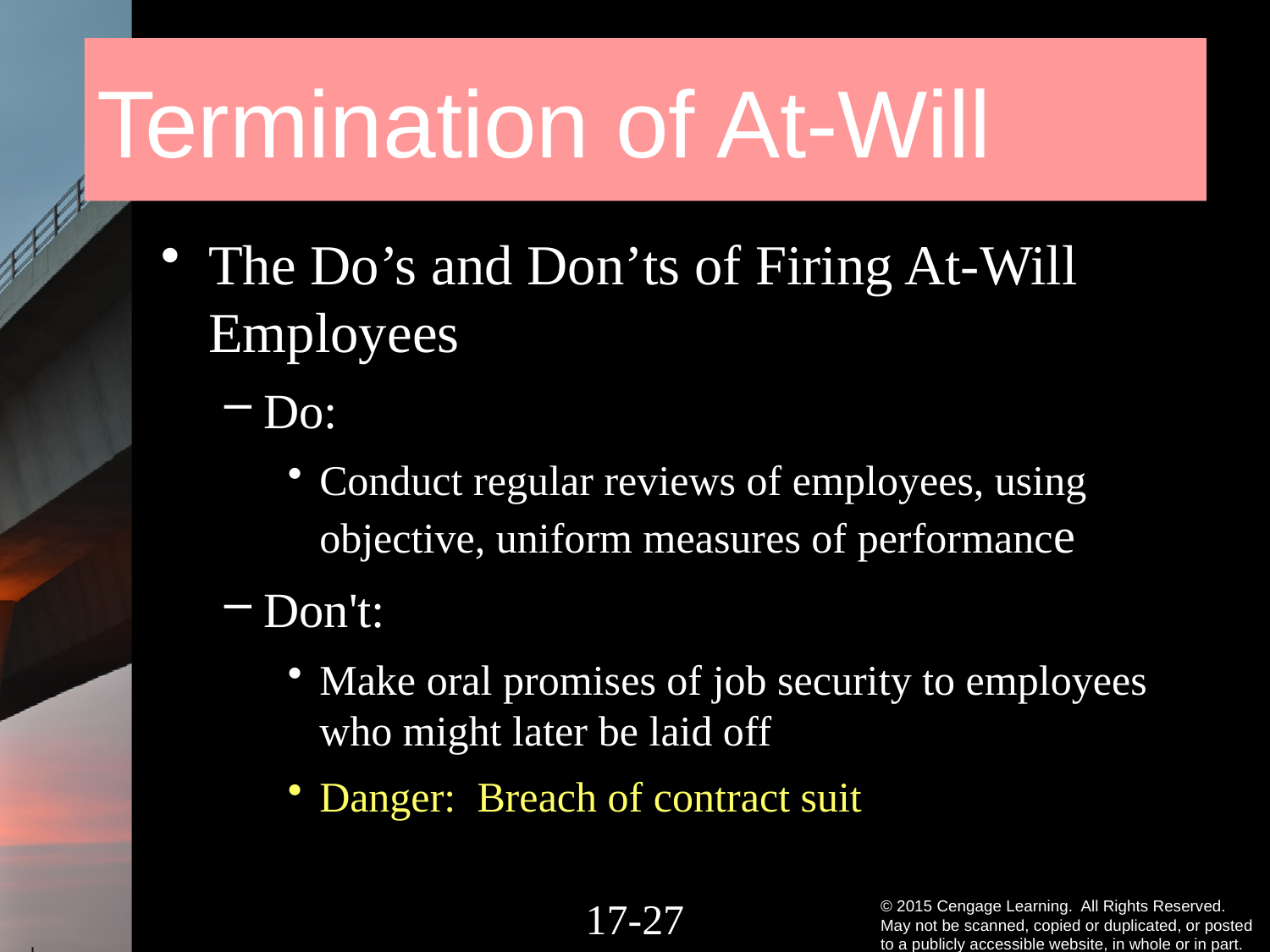

# Termination of At-Will
The Do’s and Don’ts of Firing At-Will Employees
Do:
Conduct regular reviews of employees, using objective, uniform measures of performance
Don't:
Make oral promises of job security to employees who might later be laid off
Danger:  Breach of contract suit
17-27